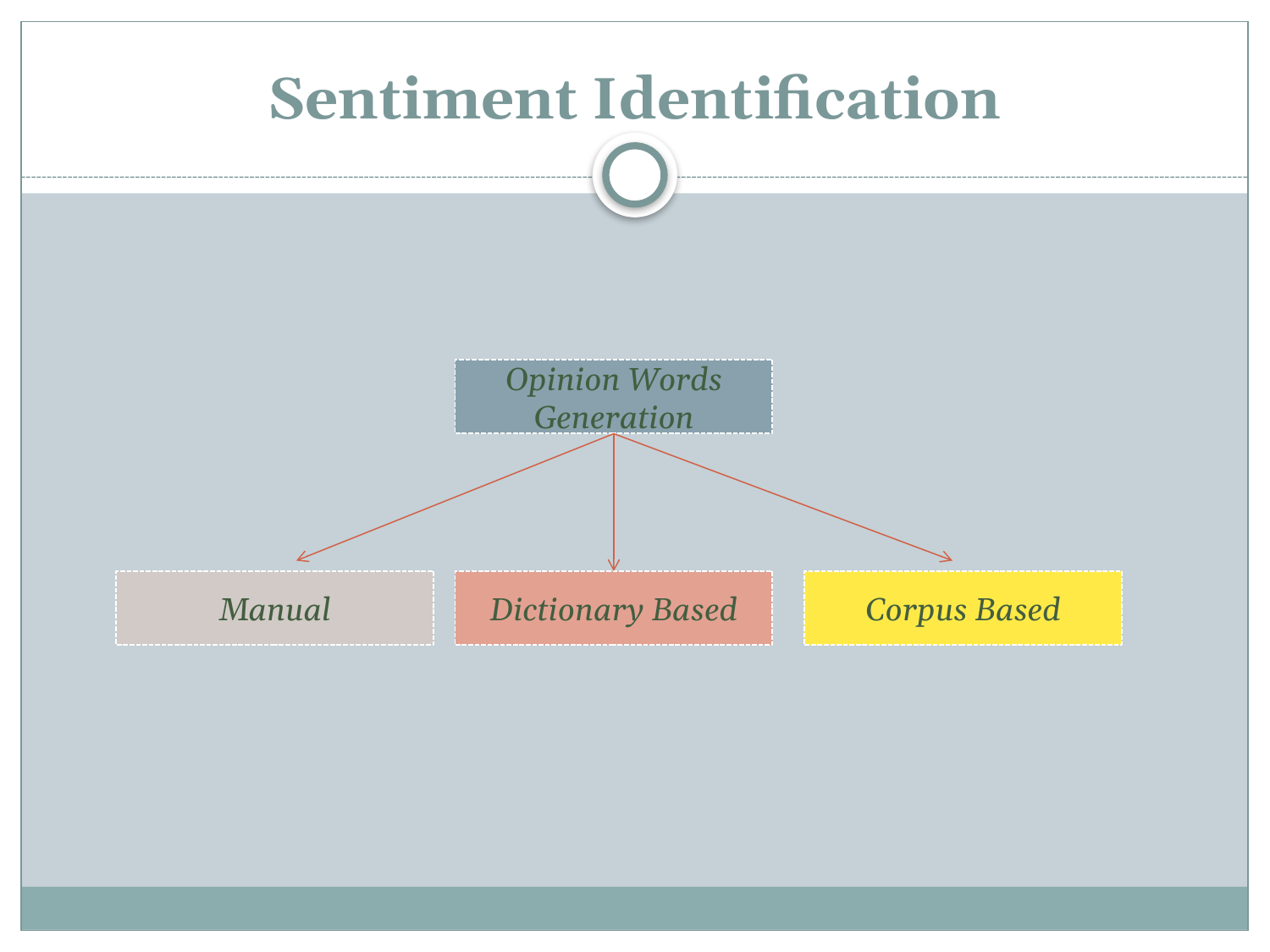

# Sentiment Identification
Opinion Words Generation
Manual
Dictionary Based
Corpus Based